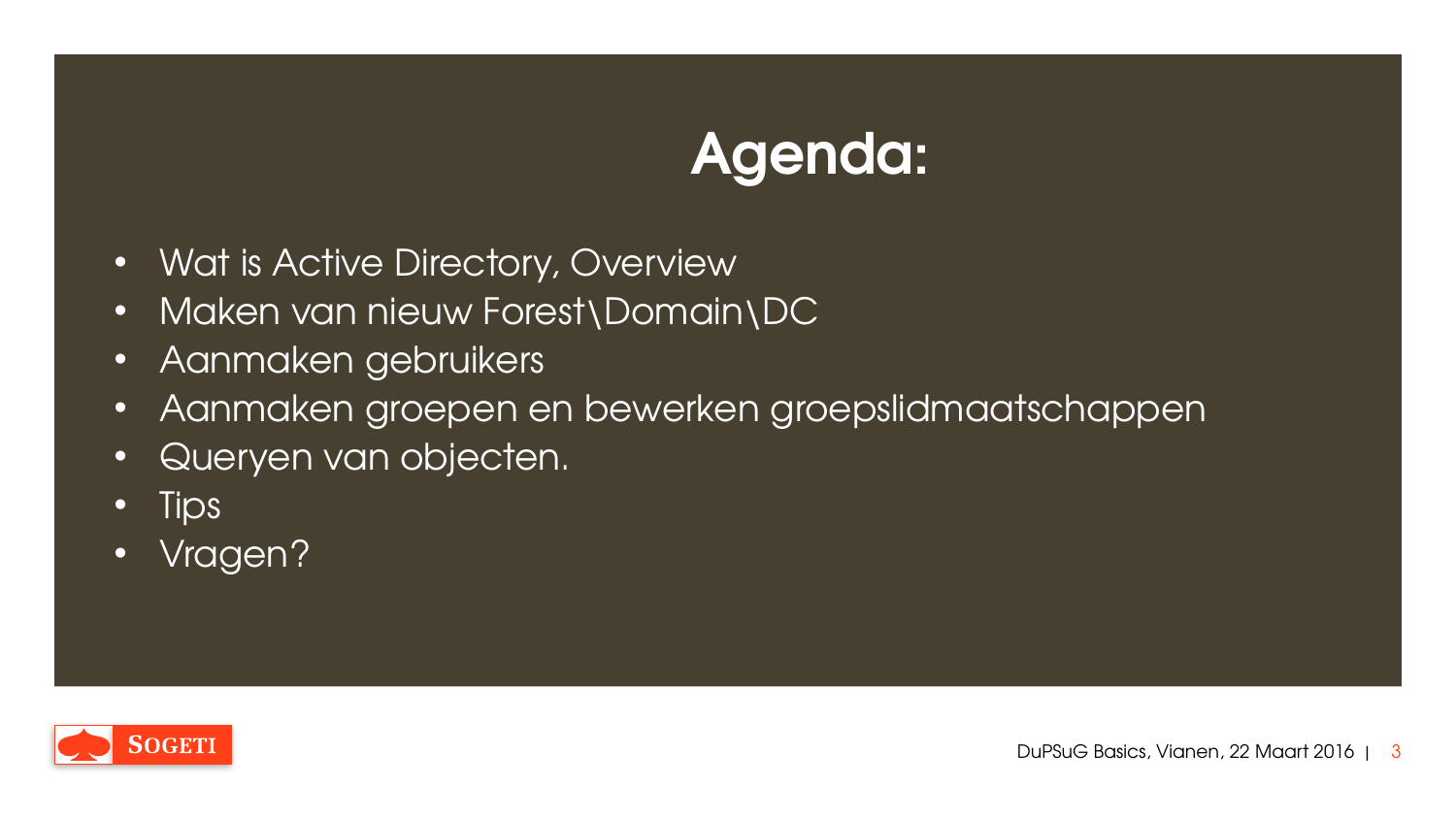

# Agenda:
Wat is Active Directory, Overview
Maken van nieuw Forest\Domain\DC
Aanmaken gebruikers
Aanmaken groepen en bewerken groepslidmaatschappen
Queryen van objecten.
Tips
Vragen?

DuPSuG Basics, Vianen, 22 Maart 2016
3